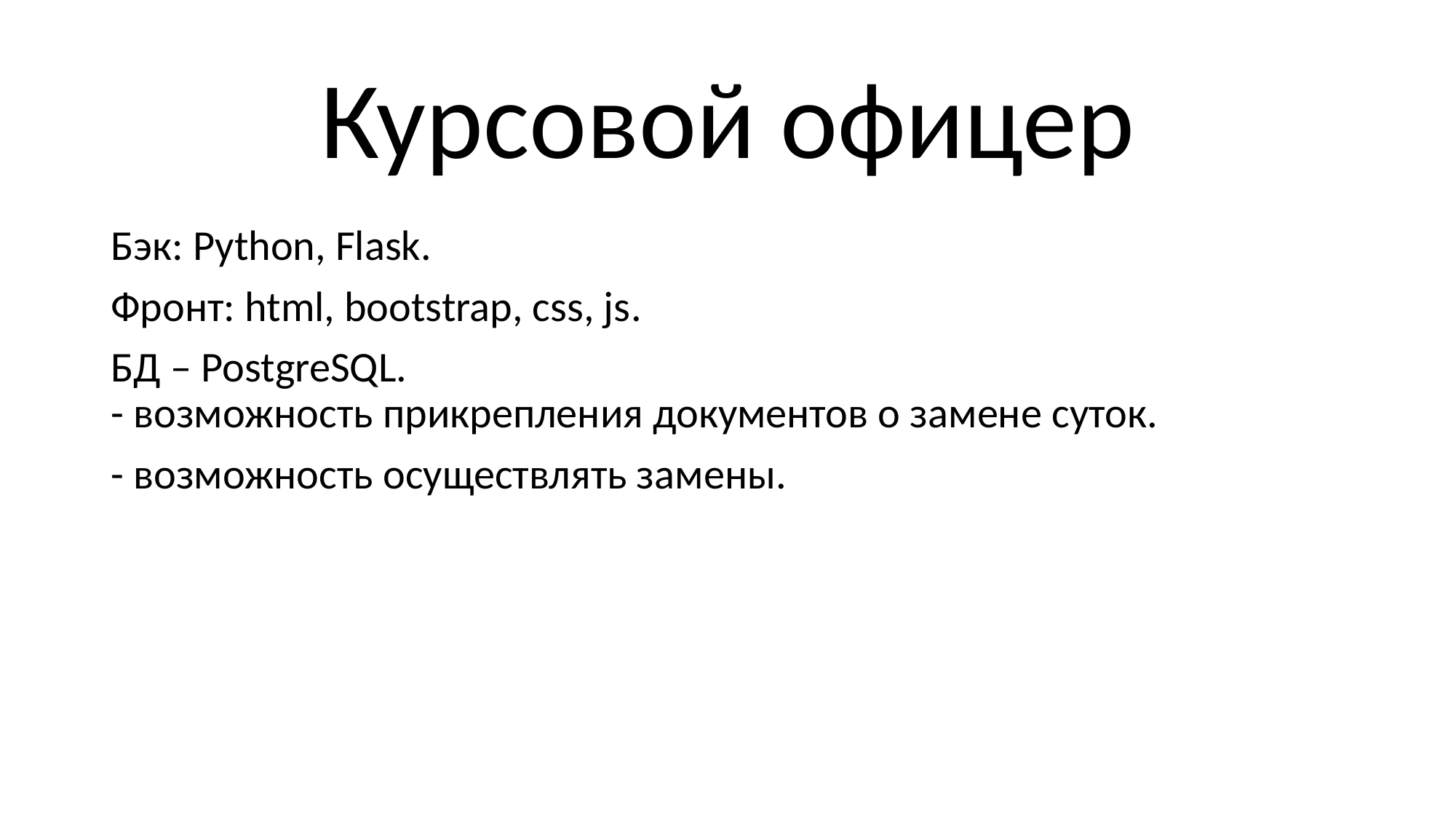

# Курсовой офицер
Бэк: Python, Flask.
Фронт: html, bootstrap, css, js.
БД – PostgreSQL.
- возможность прикрепления документов о замене суток.
- возможность осуществлять замены.